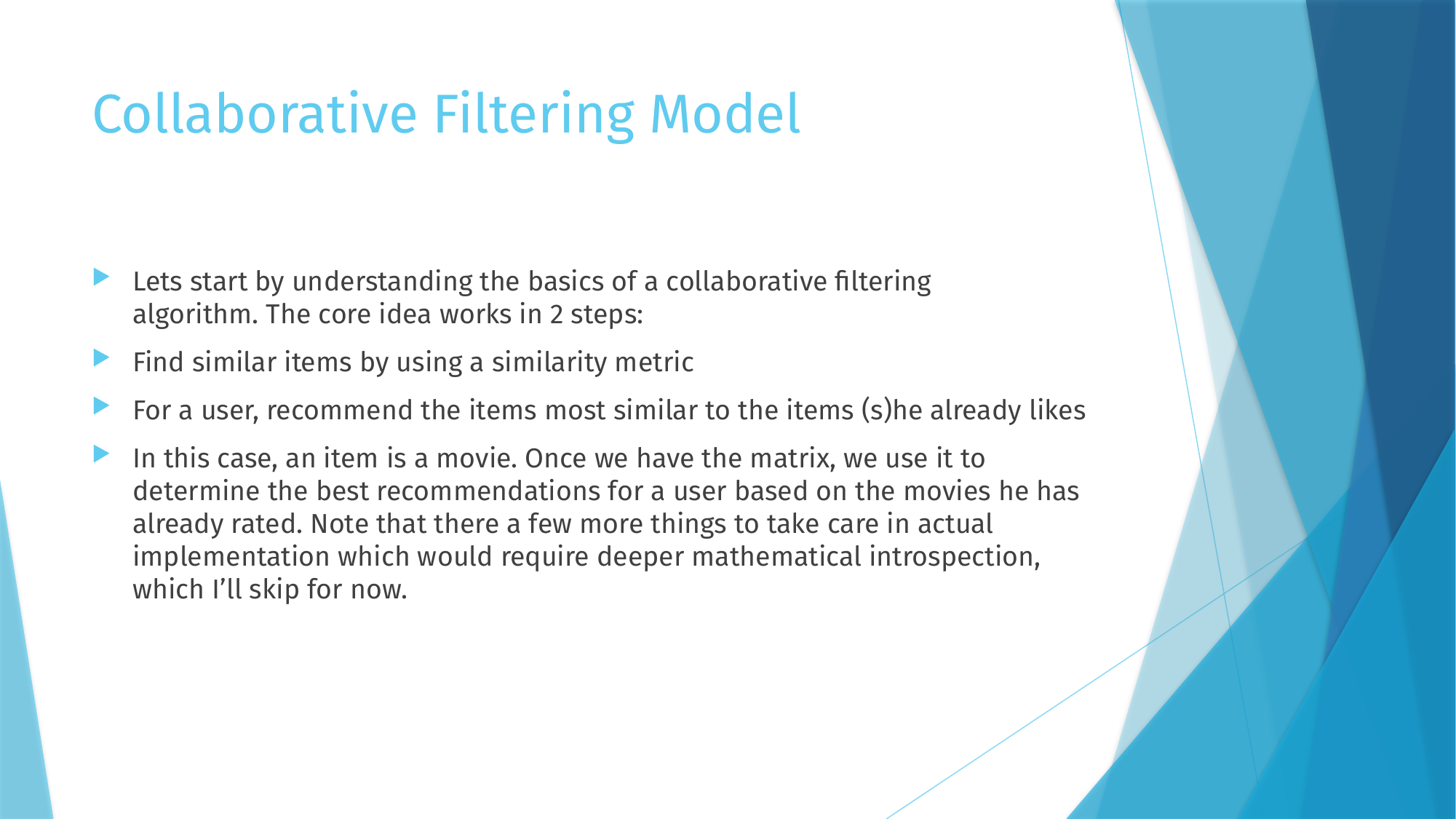

# Collaborative Filtering Model
Lets start by understanding the basics of a collaborative filtering algorithm. The core idea works in 2 steps:
Find similar items by using a similarity metric
For a user, recommend the items most similar to the items (s)he already likes
In this case, an item is a movie. Once we have the matrix, we use it to determine the best recommendations for a user based on the movies he has already rated. Note that there a few more things to take care in actual implementation which would require deeper mathematical introspection, which I’ll skip for now.